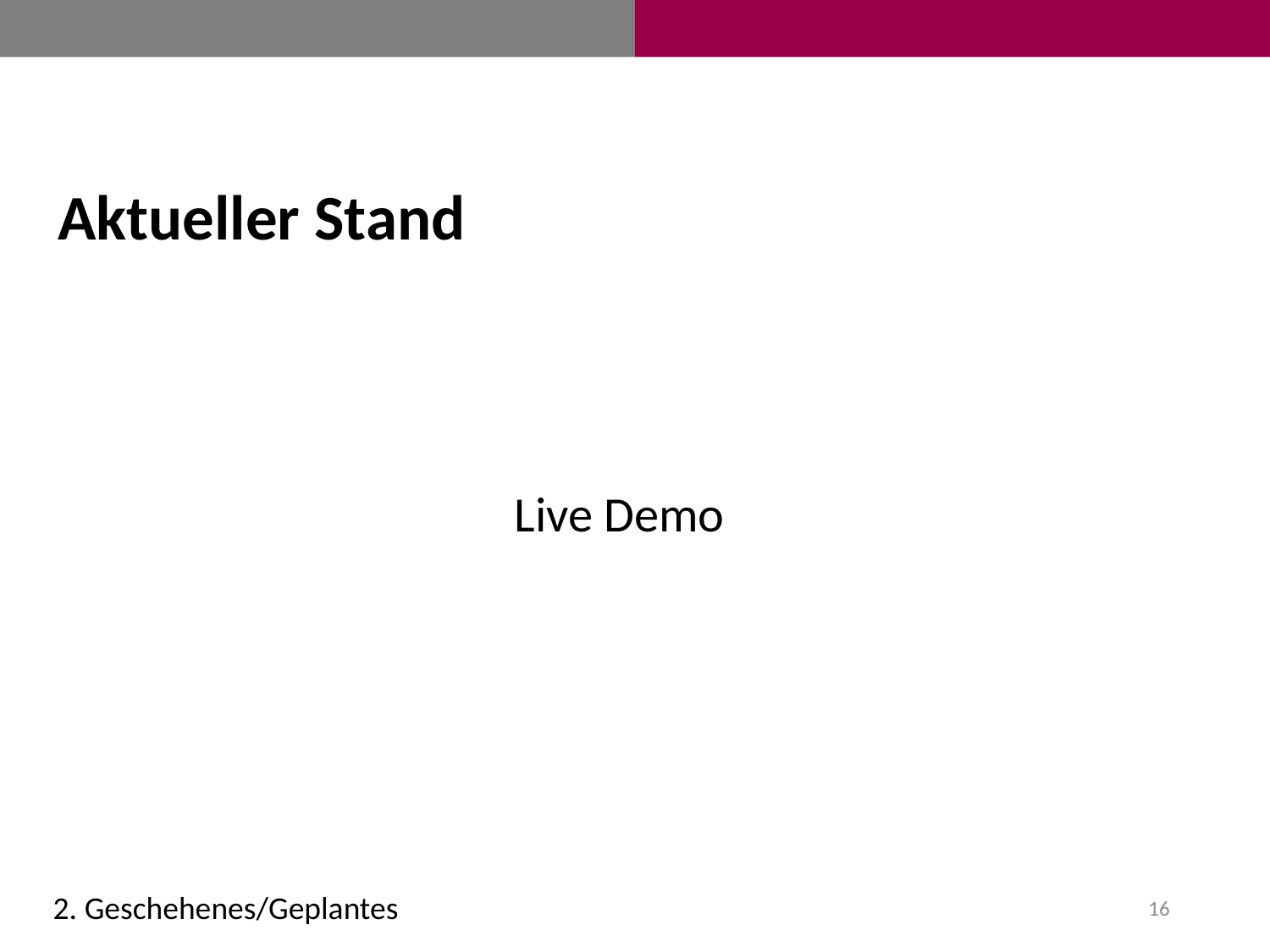

Aktueller Stand
Live Demo
2. Geschehenes/Geplantes
16